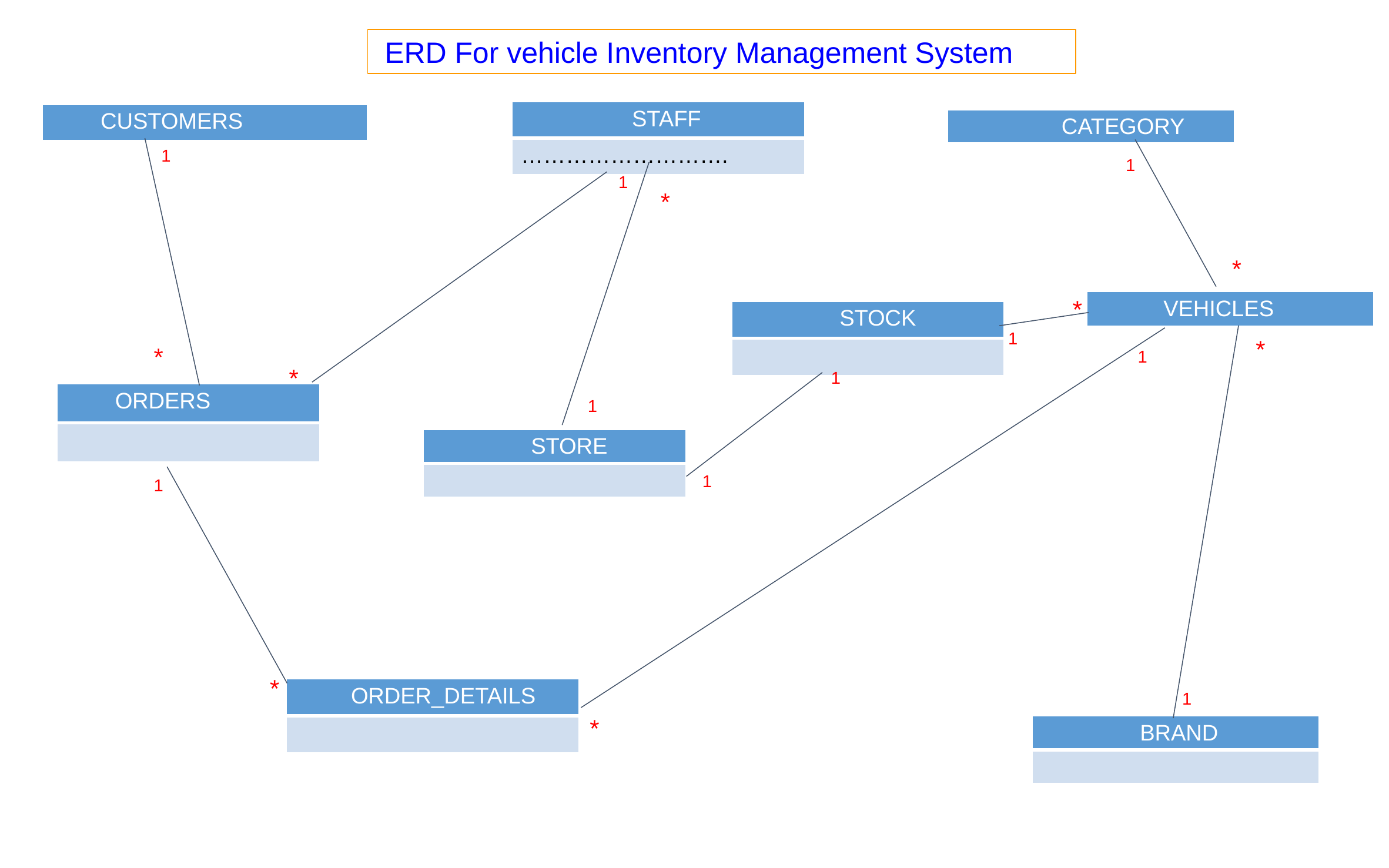

ERD For vehicle Inventory Management System
| STAFF |  |  |
| --- | --- | --- |
| ………………………. |  |  |
| CUSTOMERS |  |  |
| --- | --- | --- |
| CATEGORY |  |  |
| --- | --- | --- |
1
1
1
*
*
*
| VEHICLES |  |  |
| --- | --- | --- |
| ​​​ STOCK |  |  |
| --- | --- | --- |
|  |  |  |
1
*
*
1
*
1
| ORDERS |  |  |
| --- | --- | --- |
|  |  |  |
1
| ​​​ STORE |  |  |
| --- | --- | --- |
|  |  |  |
1
1
*
1
| ORDER\_DETAILS |  |  |
| --- | --- | --- |
|  |  |  |
*
| BRAND |  |  |
| --- | --- | --- |
|  |  |  |